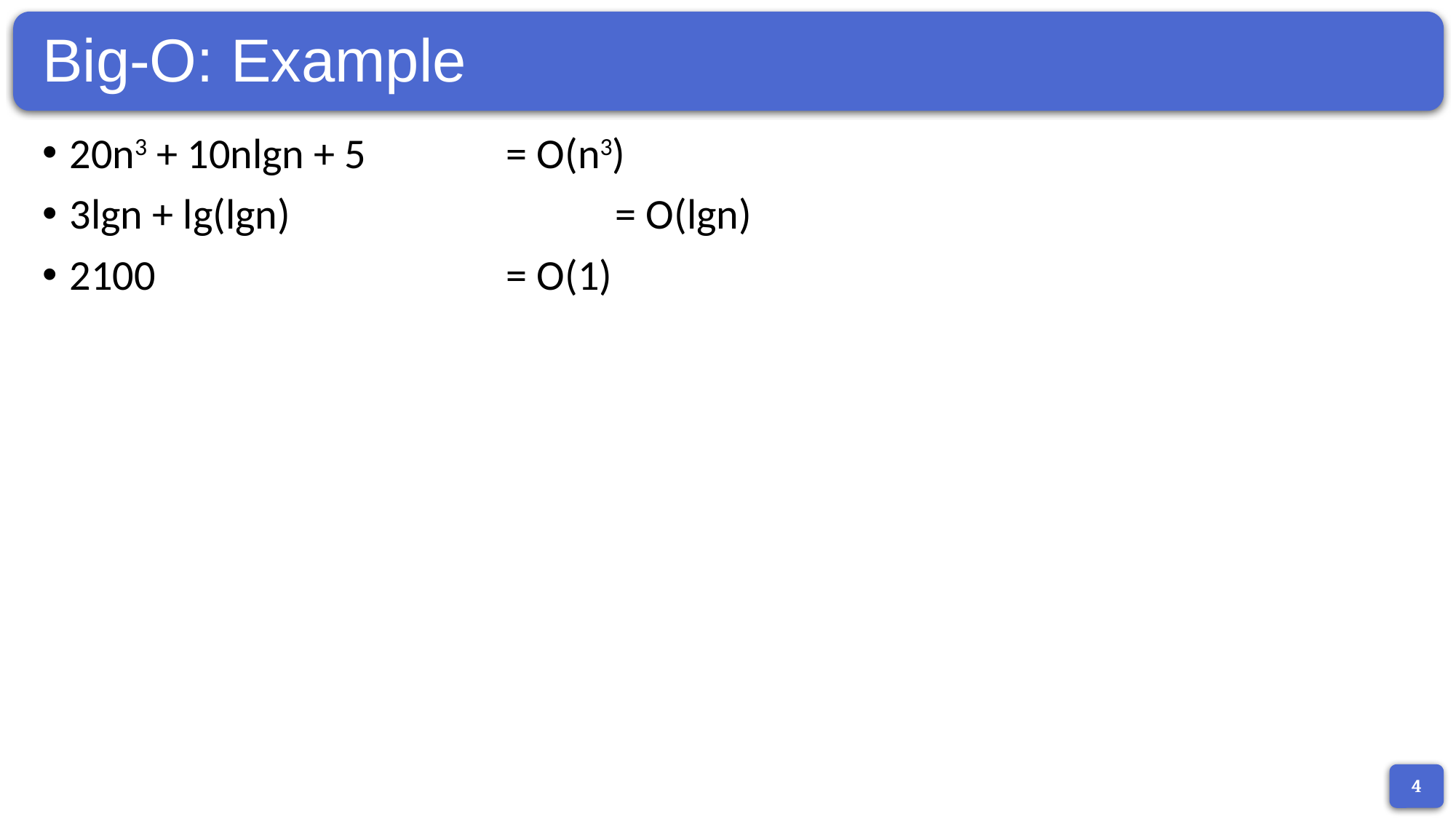

# Big-O: Example
20n3 + 10nlgn + 5		= O(n3)
3lgn + lg(lgn)			= O(lgn)
2100				= O(1)
4